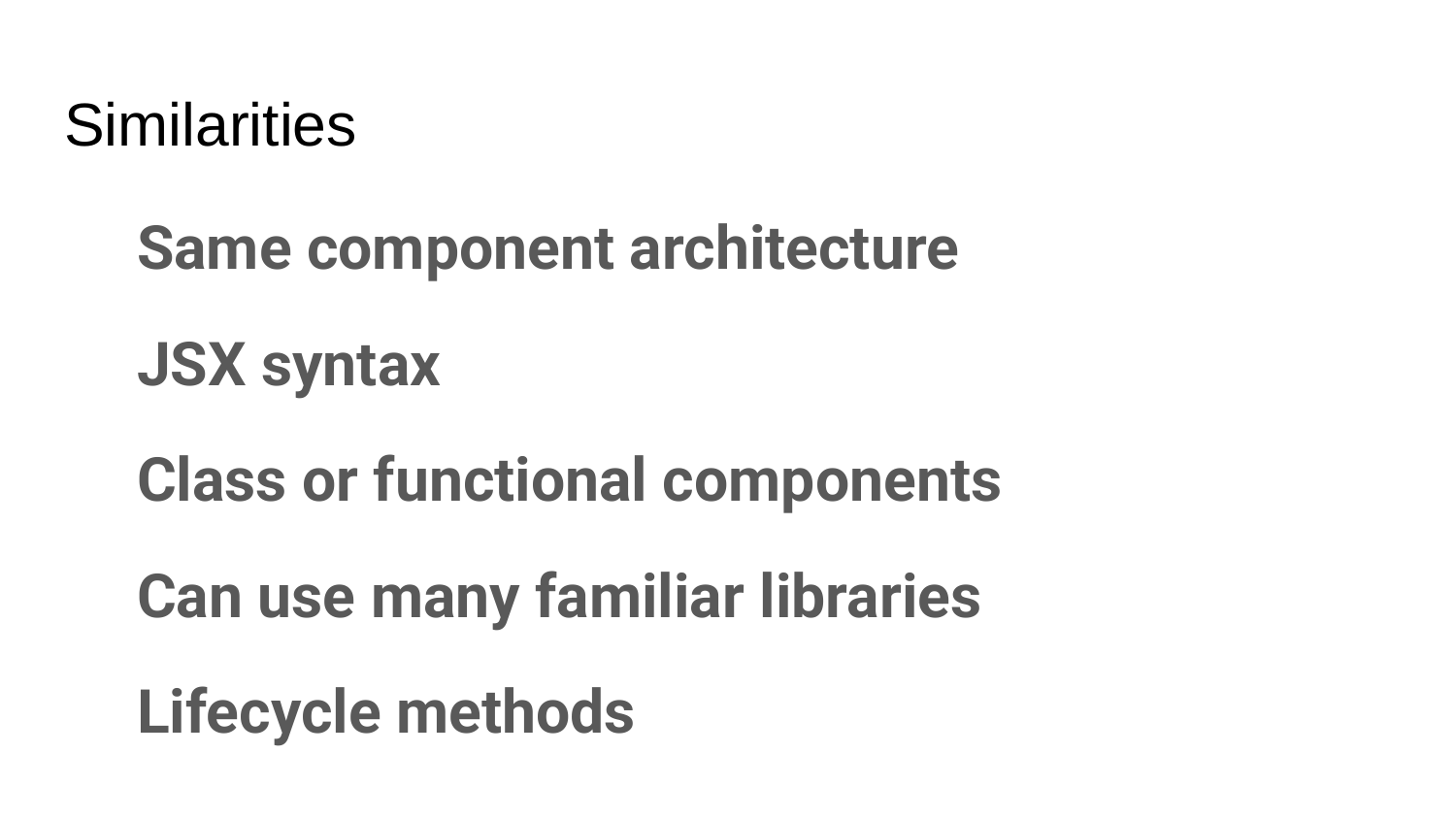

# Similarities
Same component architecture
JSX syntax
Class or functional components
Can use many familiar libraries
Lifecycle methods